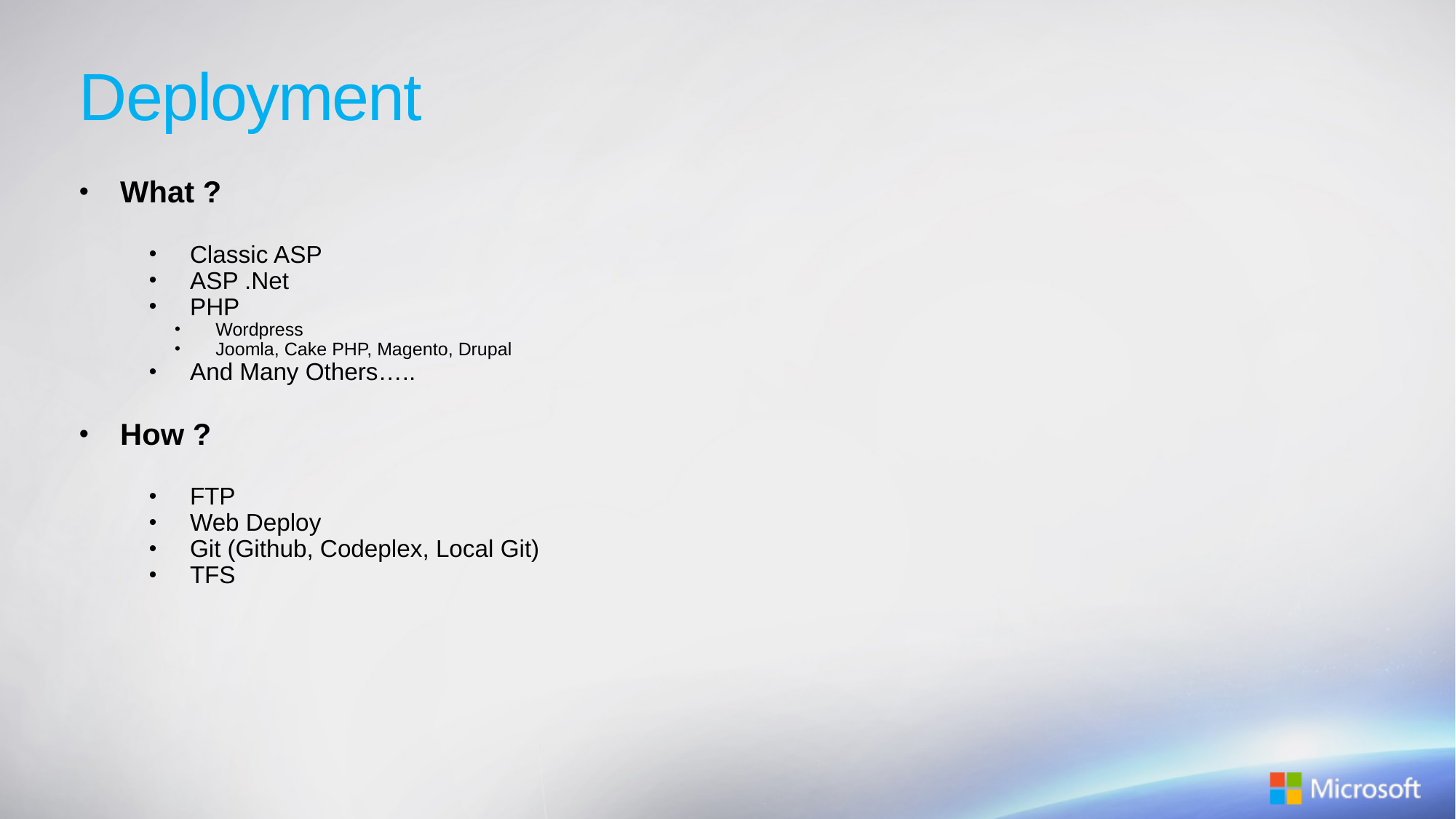

Deployment
What ?

Classic ASP
ASP .Net
PHP
Wordpress
Joomla, Cake PHP, Magento, Drupal
And Many Others…..

How ?

FTP
Web Deploy
Git (Github, Codeplex, Local Git)
TFS